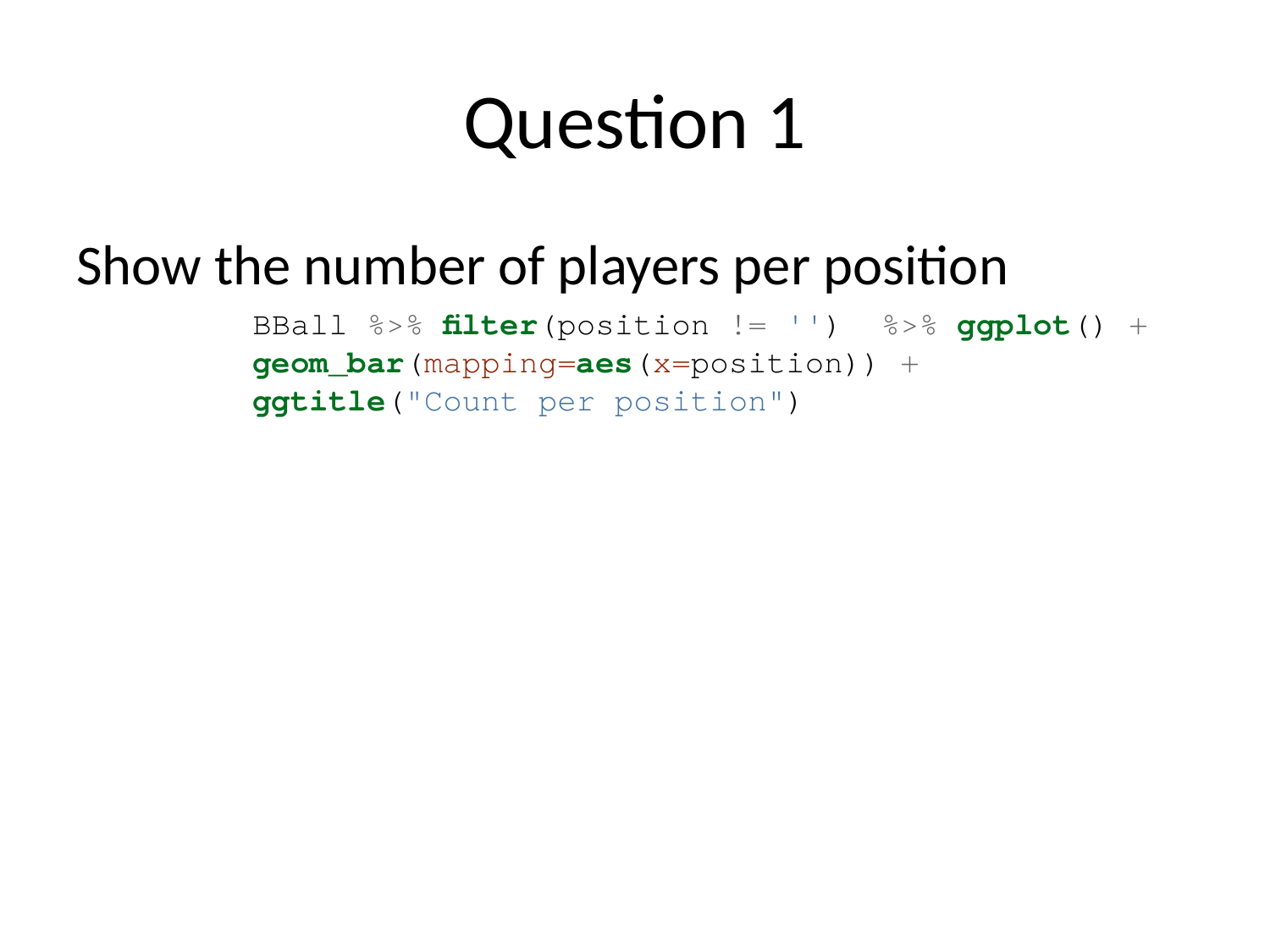

# Question 1
Show the number of players per position
BBall %>% filter(position != '')  %>% ggplot() + geom_bar(mapping=aes(x=position)) + ggtitle("Count per position")